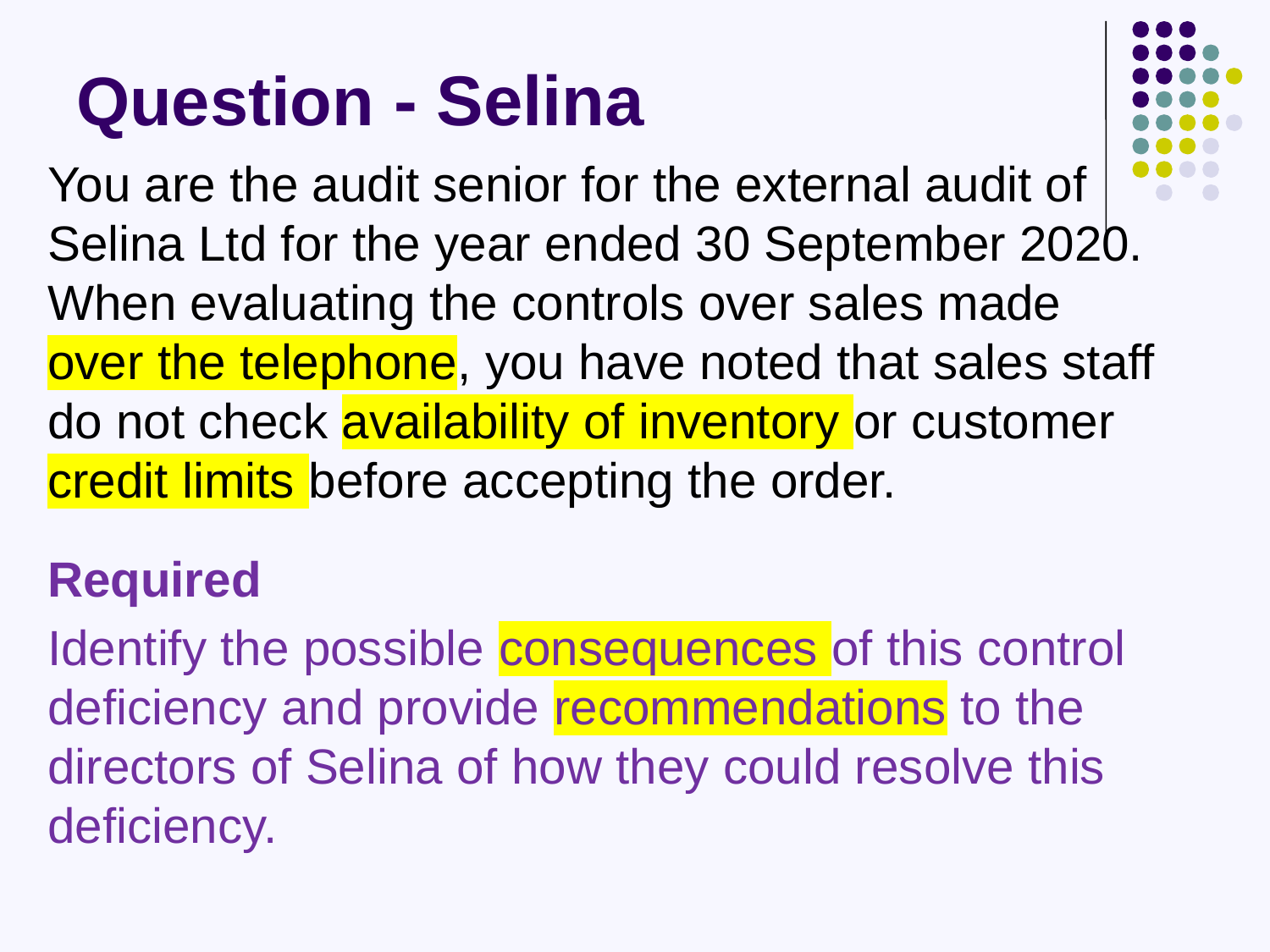

# Question - Selina
You are the audit senior for the external audit of Selina Ltd for the year ended 30 September 2020. When evaluating the controls over sales made over the telephone, you have noted that sales staff do not check availability of inventory or customer credit limits before accepting the order.

Required
Identify the possible consequences of this control deficiency and provide recommendations to the directors of Selina of how they could resolve this deficiency.